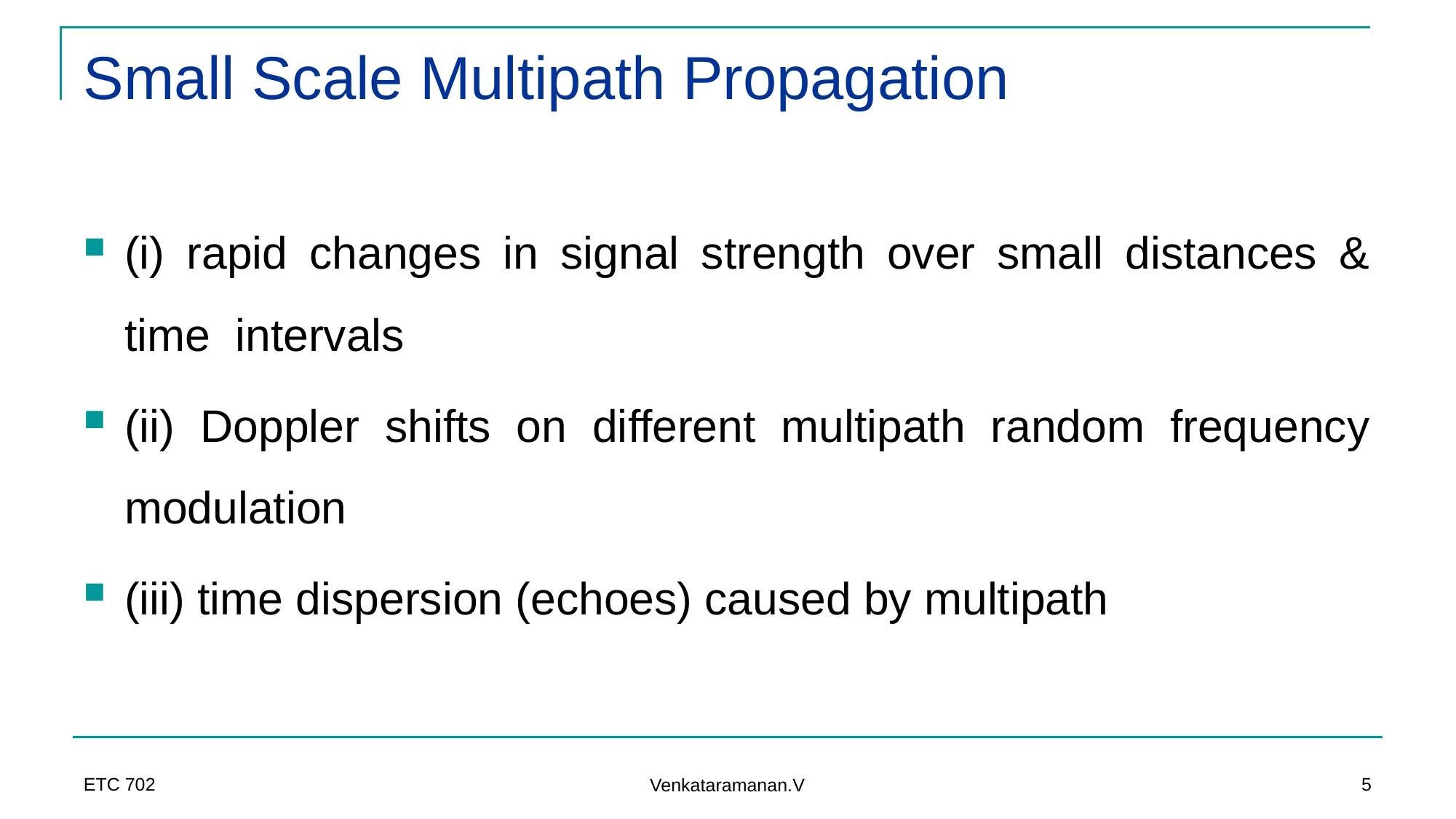

# Small Scale Multipath Propagation
(i) rapid changes in signal strength over small distances & time  intervals
(ii) Doppler shifts on different multipath random frequency modulation
(iii) time dispersion (echoes) caused by multipath

ETC 702
5
Venkataramanan.V